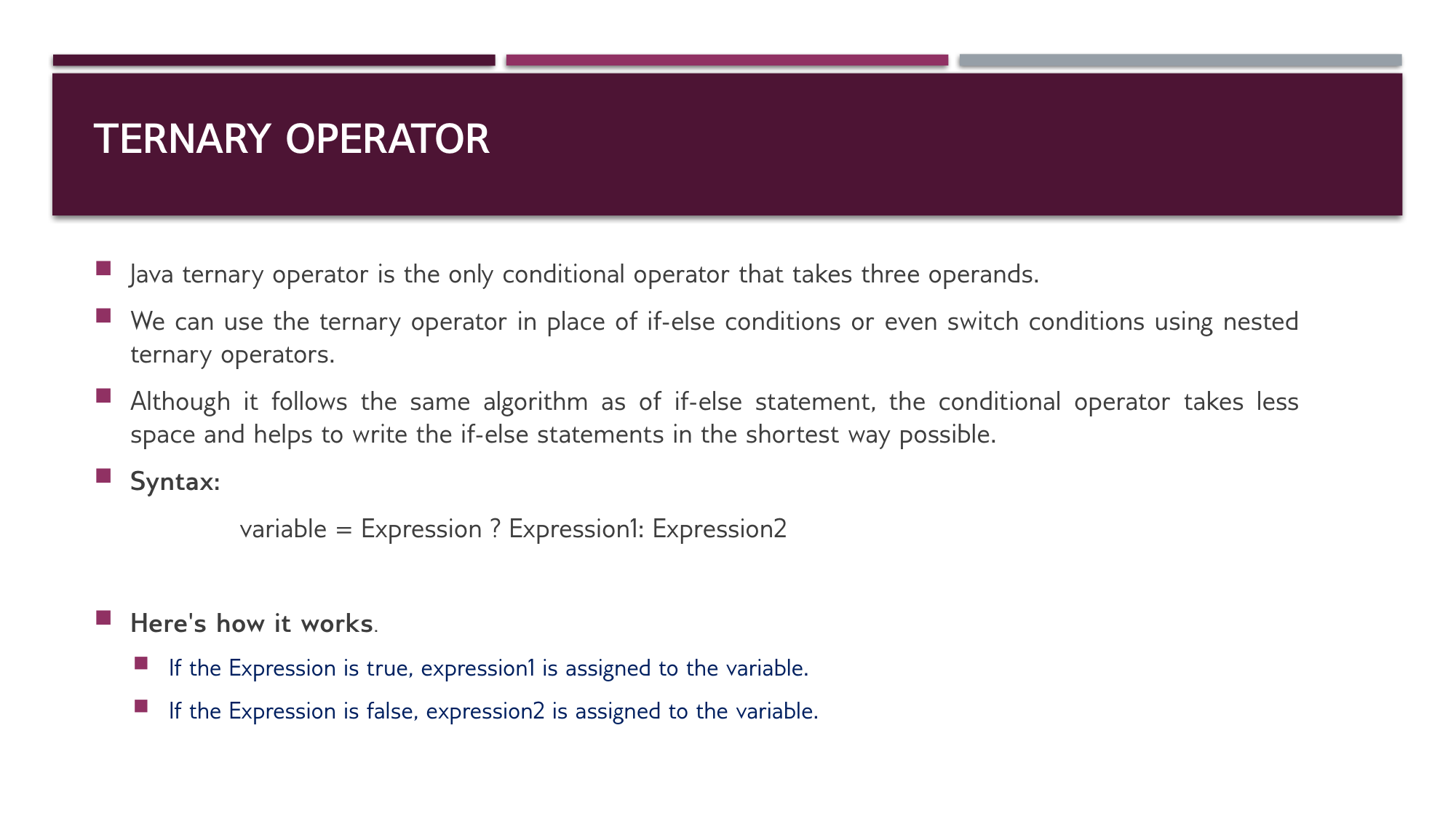

# Ternary Operator
Java ternary operator is the only conditional operator that takes three operands.
We can use the ternary operator in place of if-else conditions or even switch conditions using nested ternary operators.
Although it follows the same algorithm as of if-else statement, the conditional operator takes less space and helps to write the if-else statements in the shortest way possible.
Syntax:
		variable = Expression ? Expression1: Expression2

Here's how it works.
If the Expression is true, expression1 is assigned to the variable.
If the Expression is false, expression2 is assigned to the variable.